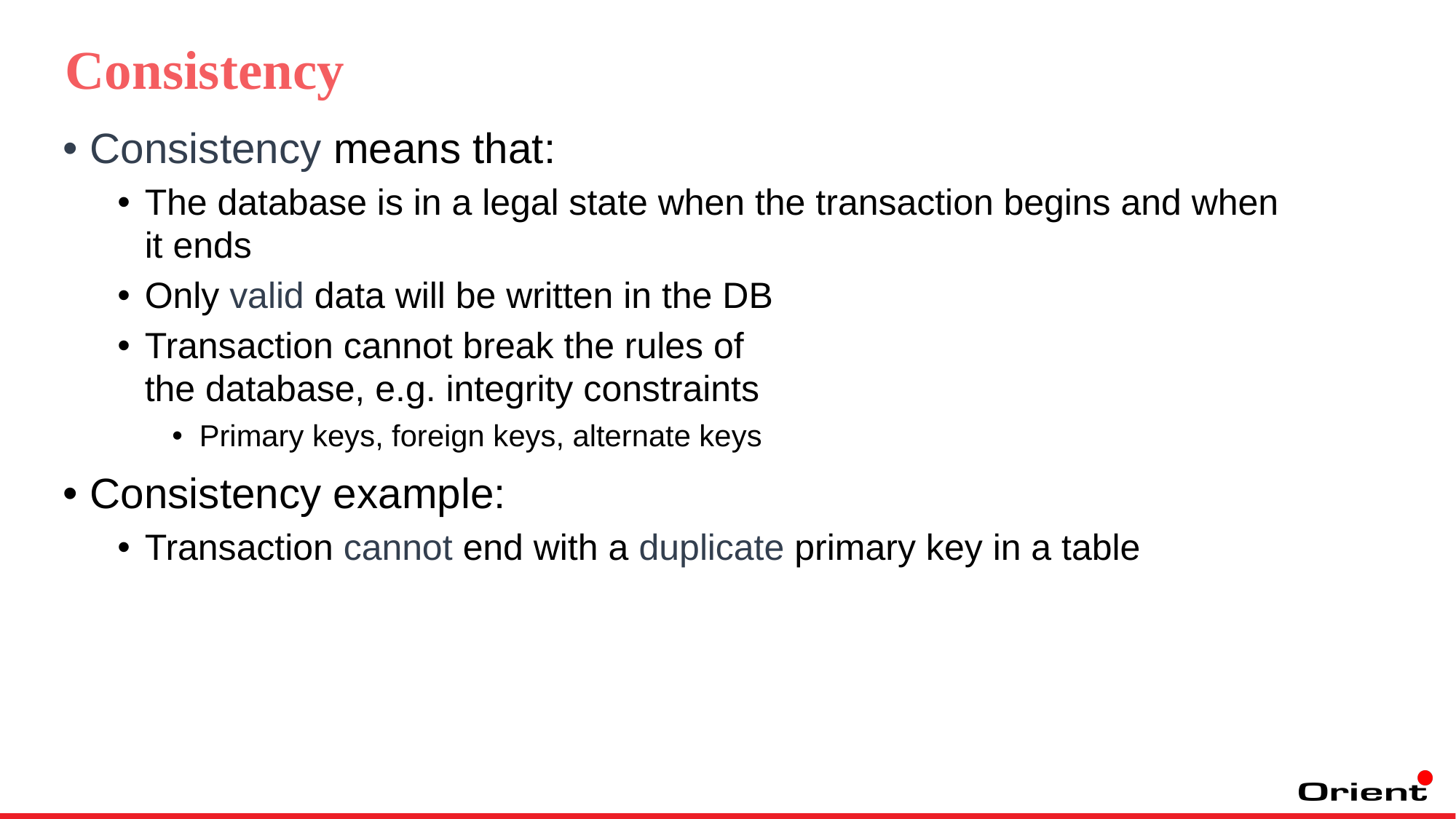

# Consistency
Consistency means that:
The database is in a legal state when the transaction begins and when it ends
Only valid data will be written in the DB
Transaction cannot break the rules of
the database, e.g. integrity constraints
Primary keys, foreign keys, alternate keys
Consistency example:
Transaction cannot end with a duplicate primary key in a table